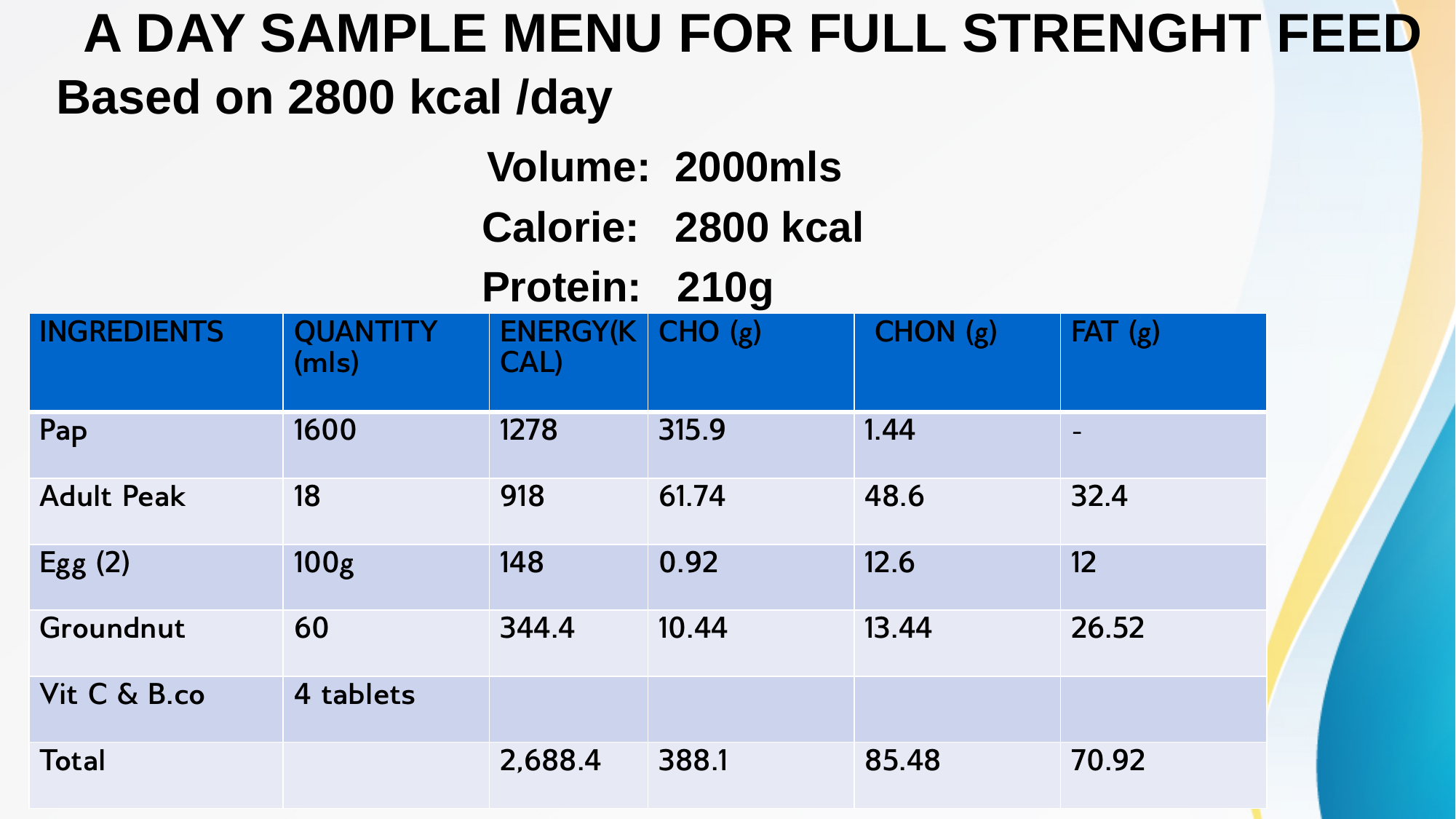

# A DAY SAMPLE MENU FOR FULL STRENGHT FEED
Based on 2800 kcal /day
                                Volume:  2000mls
                                    Calorie:   2800 kcal
                                    Protein:   210g

| INGREDIENTS | QUANTITY (mls) | ENERGY(KCAL) | CHO (g) | CHON (g) | FAT (g) |
| --- | --- | --- | --- | --- | --- |
| Pap | 1600 | 1278 | 315.9 | 1.44 | - |
| Adult Peak | 18 | 918 | 61.74 | 48.6 | 32.4 |
| Egg (2) | 100g | 148 | 0.92 | 12.6 | 12 |
| Groundnut | 60 | 344.4 | 10.44 | 13.44 | 26.52 |
| Vit C & B.co | 4 tablets |  |  |  |  |
| Total |  | 2,688.4 | 388.1 | 85.48 | 70.92 |